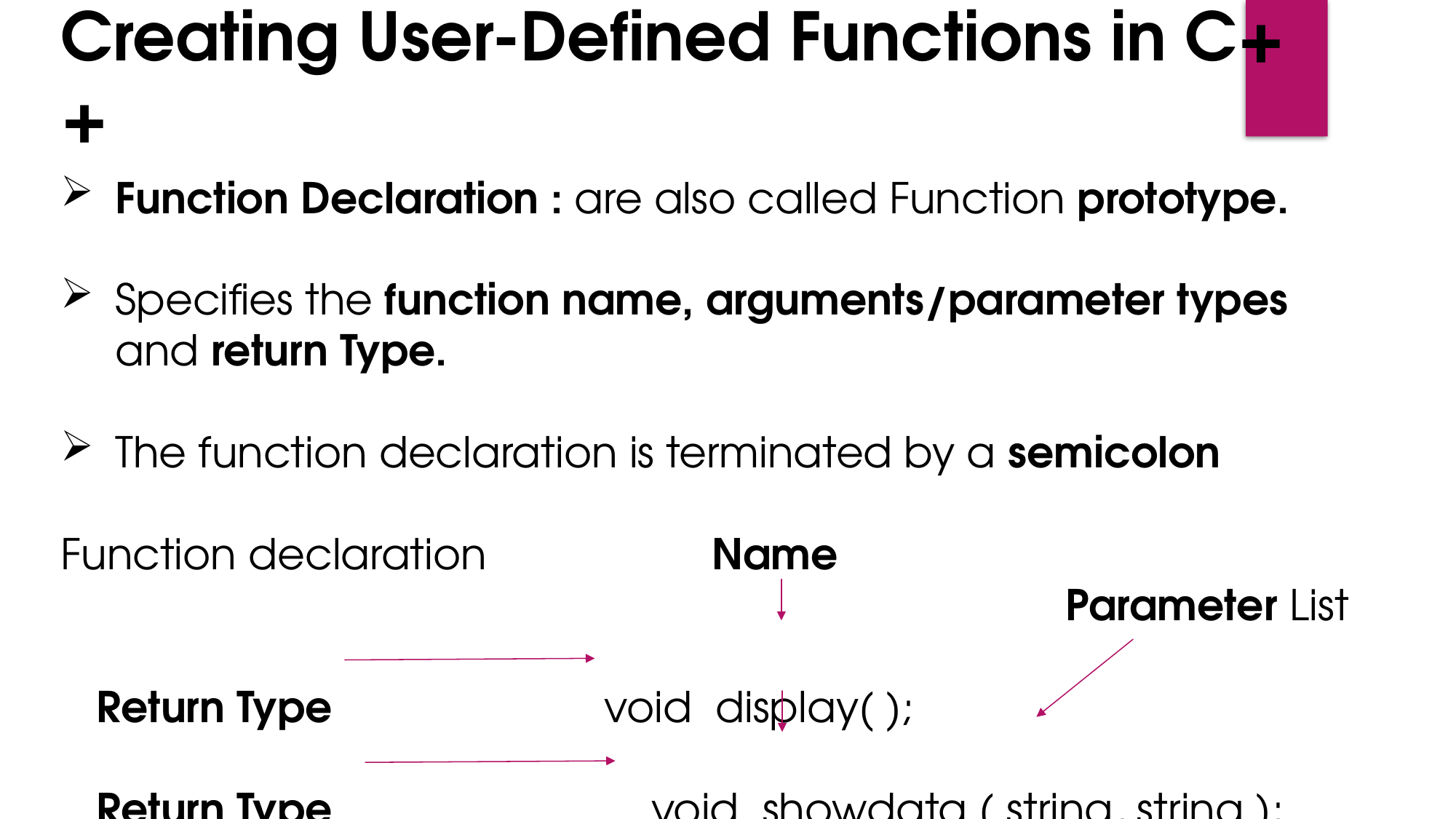

Creating User-Defined Functions in C++

Function Declaration : are also called Function prototype.

Specifies the function name, arguments/parameter types and return Type.

The function declaration is terminated by a semicolon

Function declaration                   Name
                                                                                     Parameter List
   Return Type                       void  display( );

   Return Type                           void  showdata ( string, string );